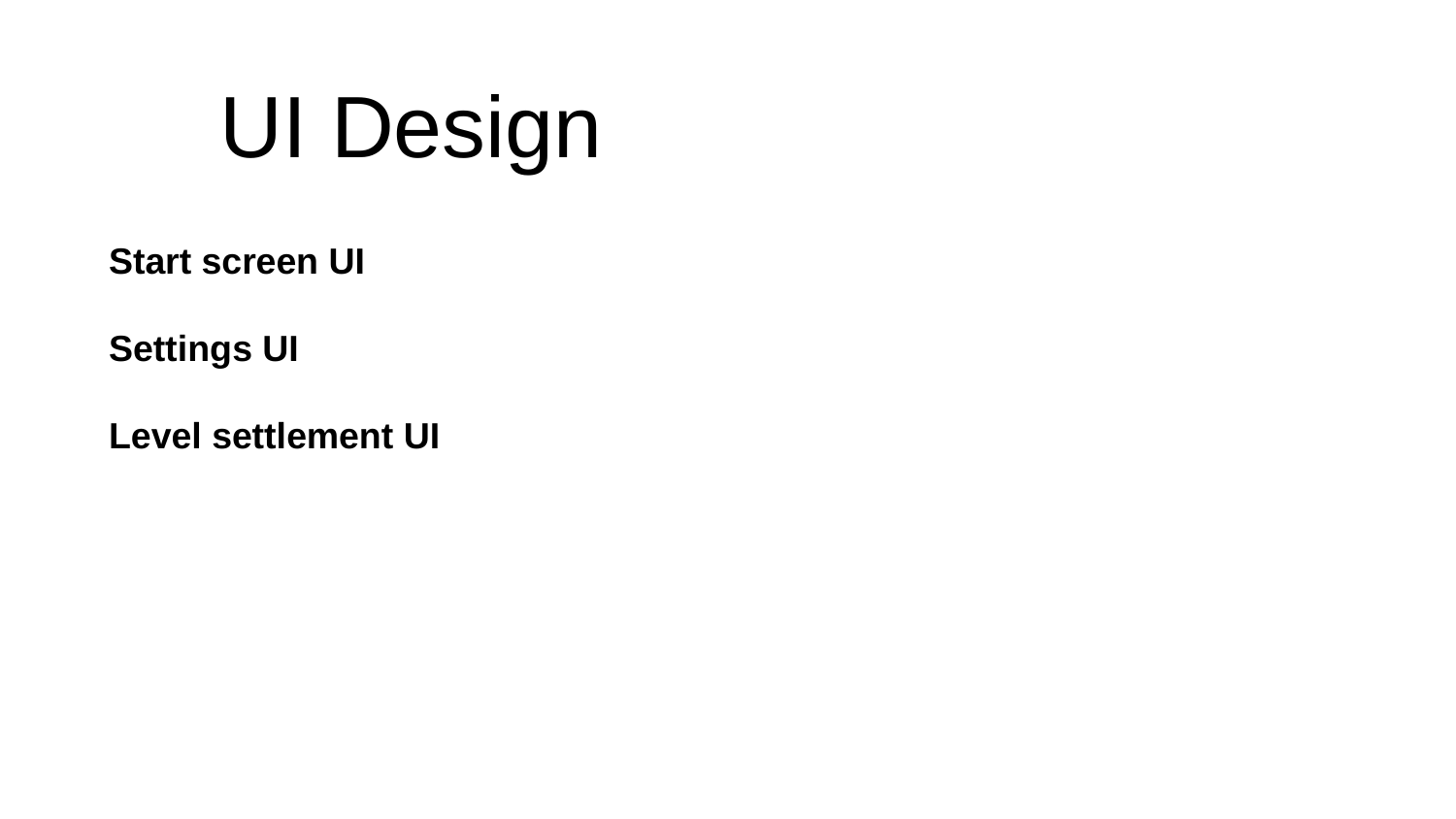

# UI Design
Start screen UI

Settings UI

Level settlement UI